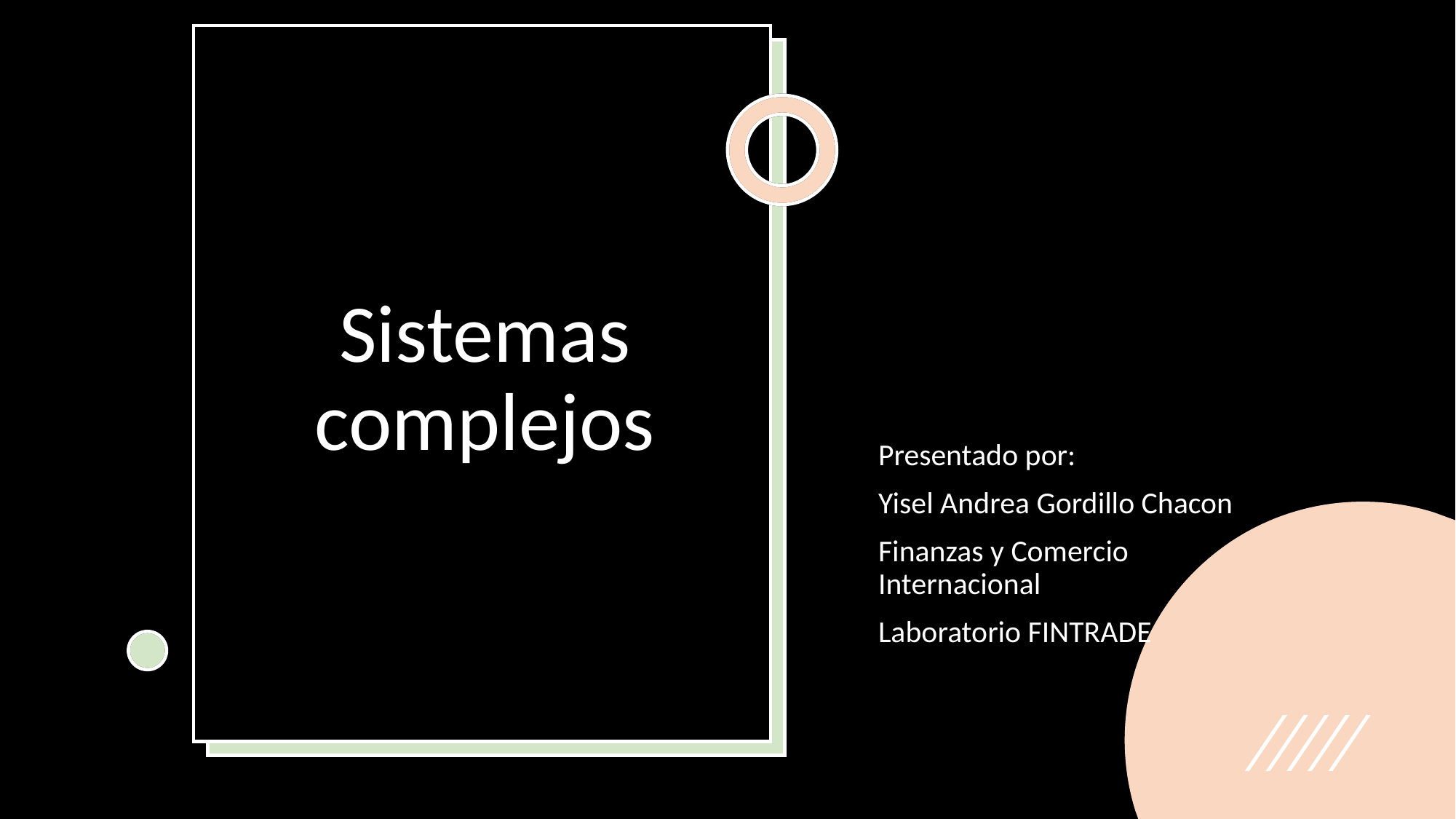

# Sistemas complejos

Presentado por:
Yisel Andrea Gordillo Chacon
Finanzas y Comercio Internacional
Laboratorio FINTRADE